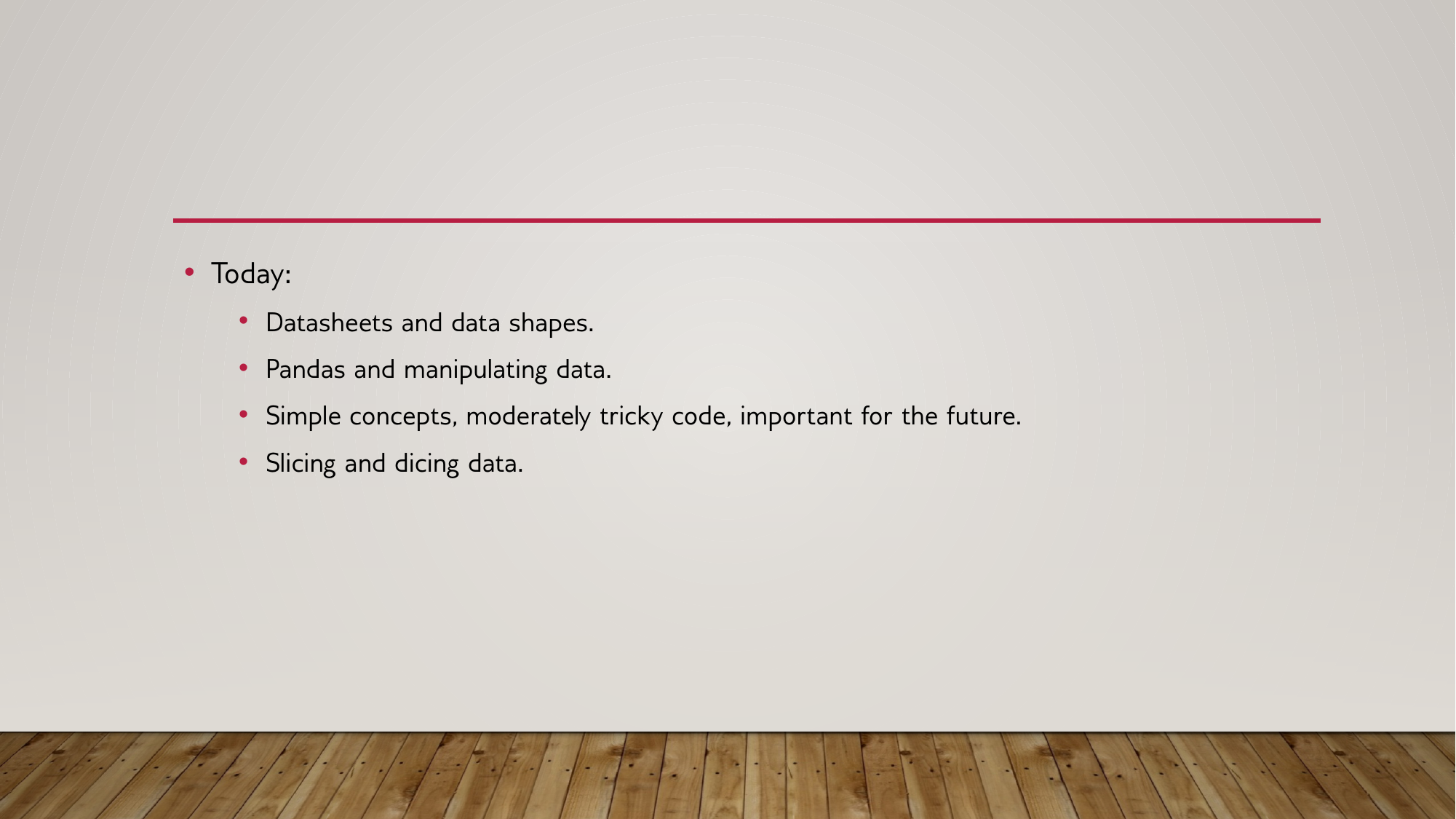

#
Today:
Datasheets and data shapes.
Pandas and manipulating data.
Simple concepts, moderately tricky code, important for the future.
Slicing and dicing data.